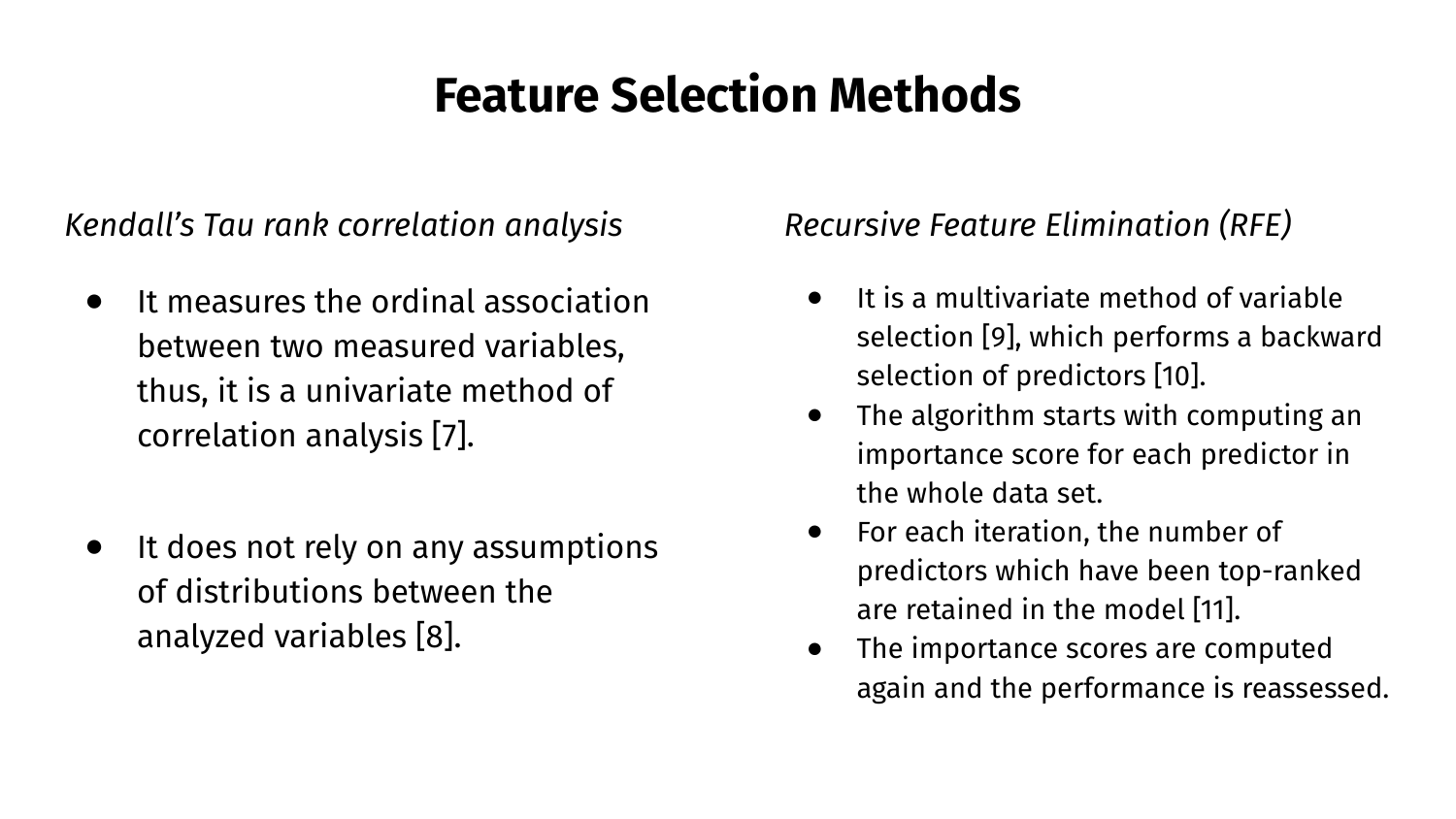

# Feature Selection Methods
Kendall’s Tau rank correlation analysis
It measures the ordinal association between two measured variables, thus, it is a univariate method of correlation analysis [7].

It does not rely on any assumptions of distributions between the analyzed variables [8].
Recursive Feature Elimination (RFE)
It is a multivariate method of variable selection [9], which performs a backward selection of predictors [10].
The algorithm starts with computing an importance score for each predictor in the whole data set.
For each iteration, the number of predictors which have been top-ranked are retained in the model [11].
The importance scores are computed again and the performance is reassessed.